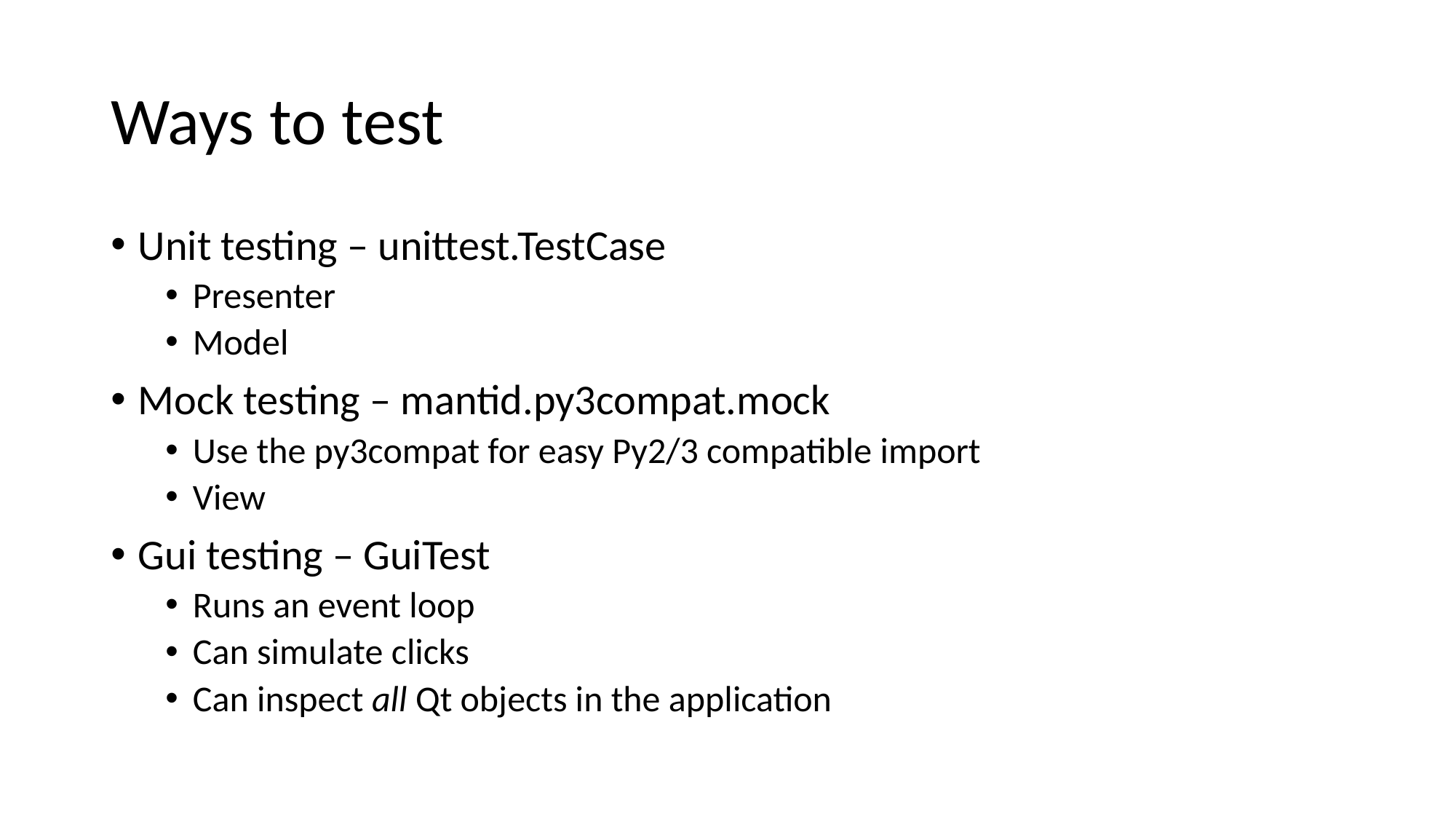

# Ways to test
Unit testing – unittest.TestCase
Presenter
Model
Mock testing – mantid.py3compat.mock
Use the py3compat for easy Py2/3 compatible import
View
Gui testing – GuiTest
Runs an event loop
Can simulate clicks
Can inspect all Qt objects in the application